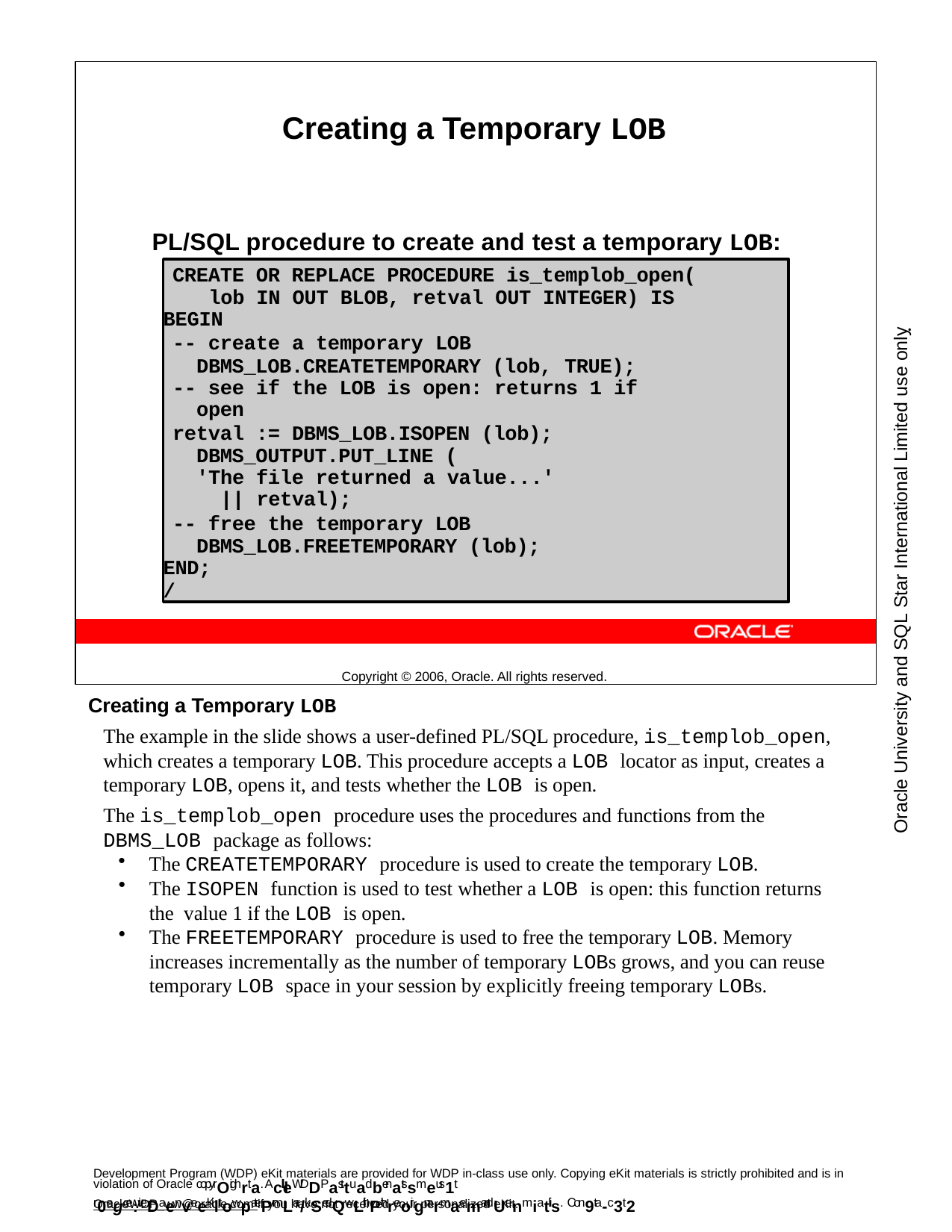

Creating a Temporary LOB

PL/SQL procedure to create and test a temporary LOB:

Copyright © 2006, Oracle. All rights reserved.
CREATE OR REPLACE PROCEDURE is_templob_open(  lob IN OUT BLOB, retval OUT INTEGER) IS
BEGIN
-- create a temporary LOB  DBMS_LOB.CREATETEMPORARY (lob, TRUE);
-- see if the LOB is open: returns 1 if open
retval := DBMS_LOB.ISOPEN (lob);  DBMS_OUTPUT.PUT_LINE (
'The file returned a value...' || retval);
-- free the temporary LOB  DBMS_LOB.FREETEMPORARY (lob);
END;
/
Oracle University and SQL Star International Limited use onlyฺ

Creating a Temporary LOB
The example in the slide shows a user-defined PL/SQL procedure, is_templob_open,  which creates a temporary LOB. This procedure accepts a LOB locator as input, creates a  temporary LOB, opens it, and tests whether the LOB is open.
The is_templob_open procedure uses the procedures and functions from the
DBMS_LOB package as follows:
The CREATETEMPORARY procedure is used to create the temporary LOB.
The ISOPEN function is used to test whether a LOB is open: this function returns the  value 1 if the LOB is open.
The FREETEMPORARY procedure is used to free the temporary LOB. Memory  increases incrementally as the number of temporary LOBs grows, and you can reuse  temporary LOB space in your session by explicitly freeing temporary LOBs.
Development Program (WDP) eKit materials are provided for WDP in-class use only. Copying eKit materials is strictly prohibited and is in
violation of Oracle copyrOighrta. AcllleWDDPasttuadbenatssmeus1t r0egce:iveDaenveeKiltowpatePrmLar/kSedQwLithPthreoir gnarmaemandUenmiatils. Con9ta-c3t2
OracleWDP_ww@oracle.com if you have not received your personalized eKit.